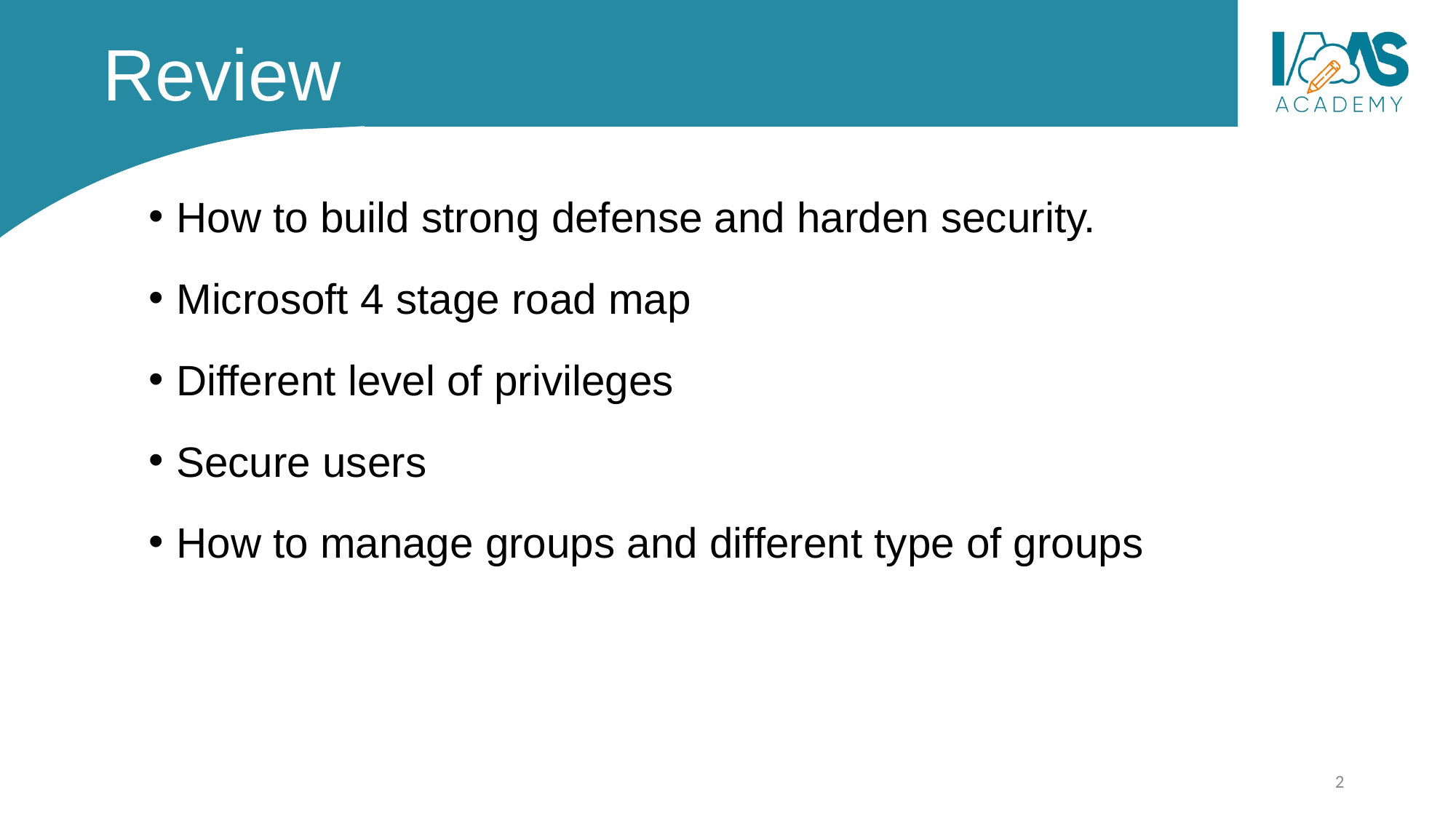

# Review
How to build strong defense and harden security.
Microsoft 4 stage road map
Different level of privileges
Secure users
How to manage groups and different type of groups

2